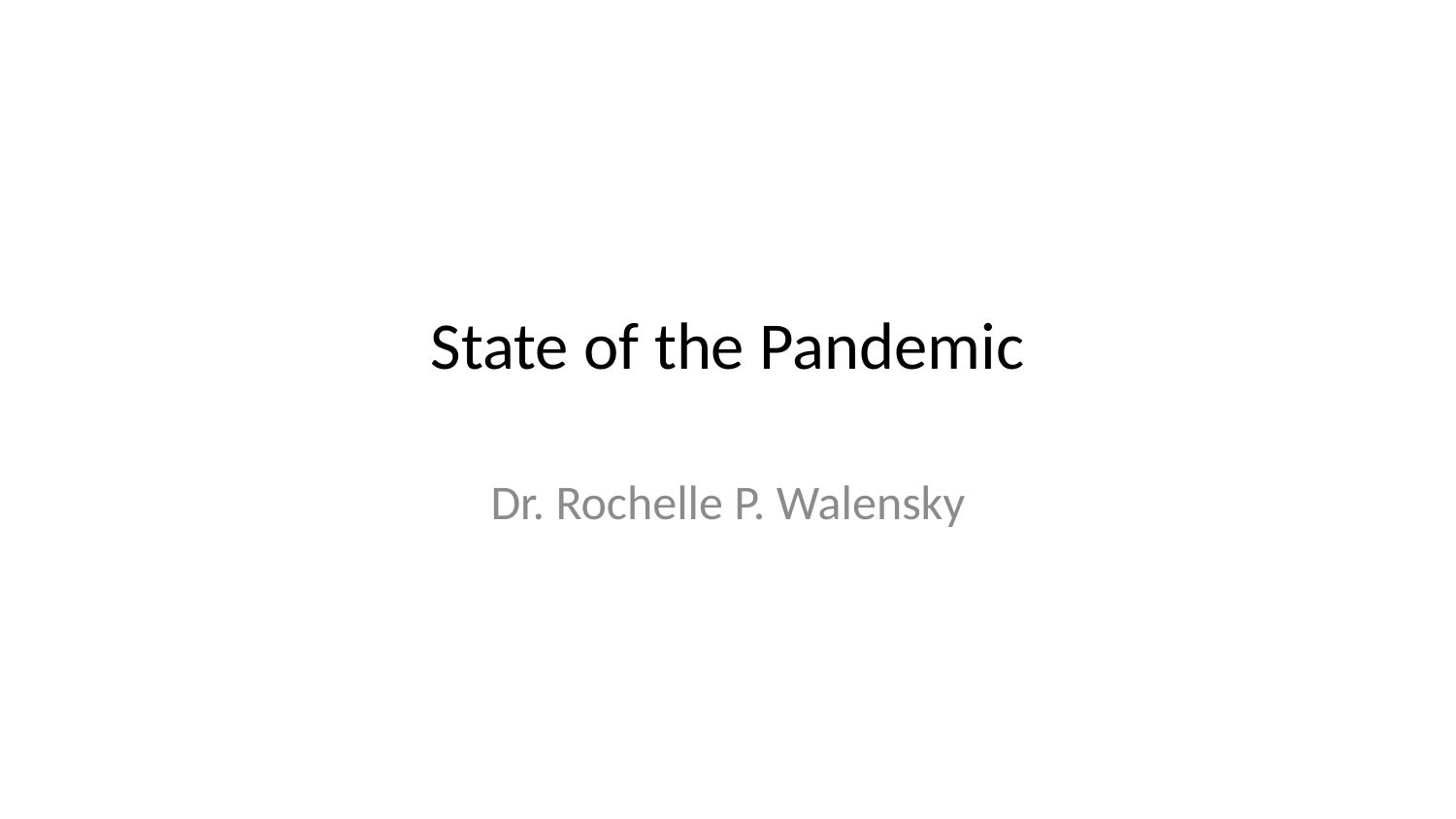

# State of the Pandemic
Dr. Rochelle P. Walensky